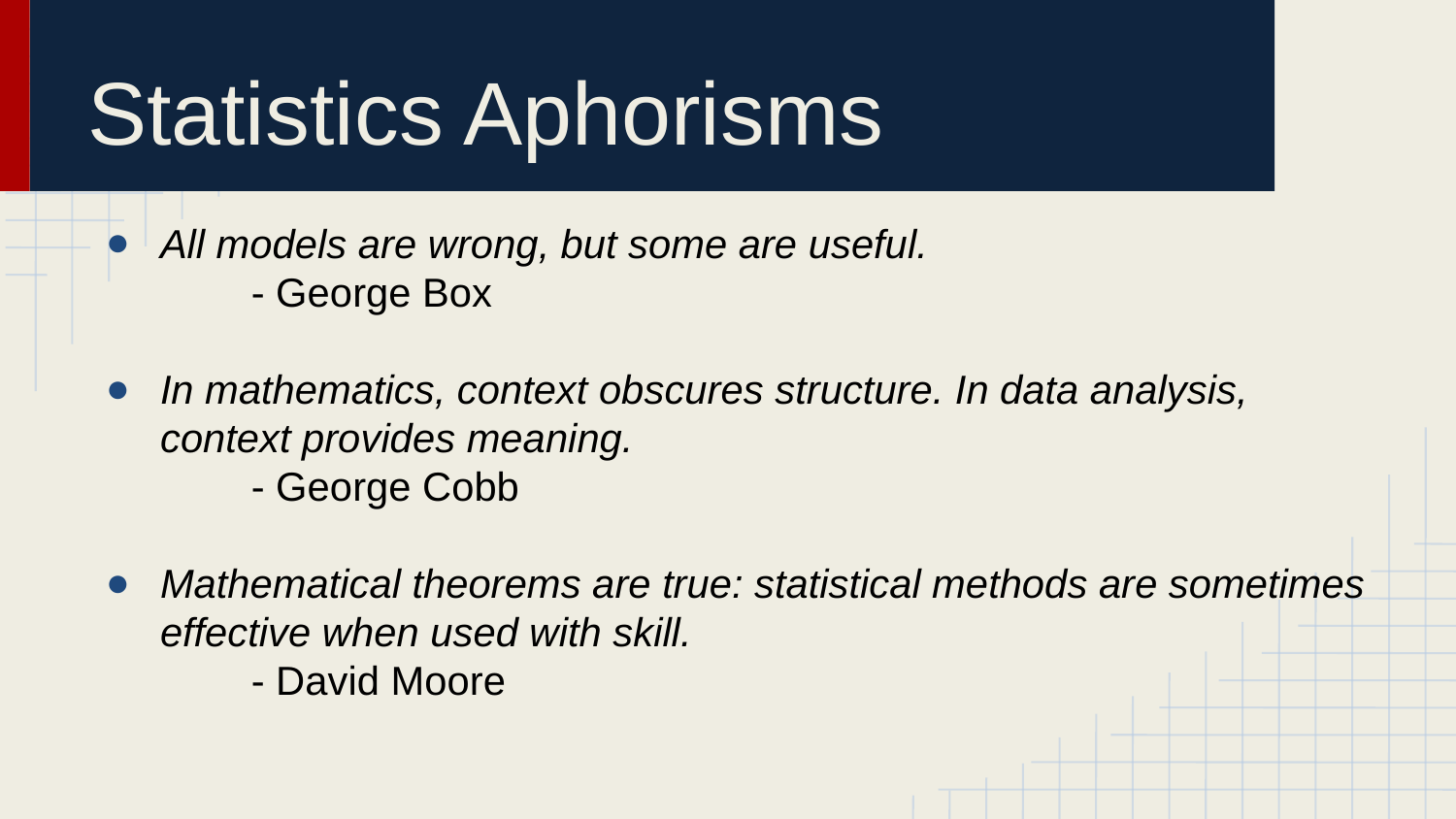

# Statistics Aphorisms
All models are wrong, but some are useful.
	- George Box

In mathematics, context obscures structure. In data analysis, context provides meaning.
	- George Cobb

Mathematical theorems are true: statistical methods are sometimes effective when used with skill.
	- David Moore